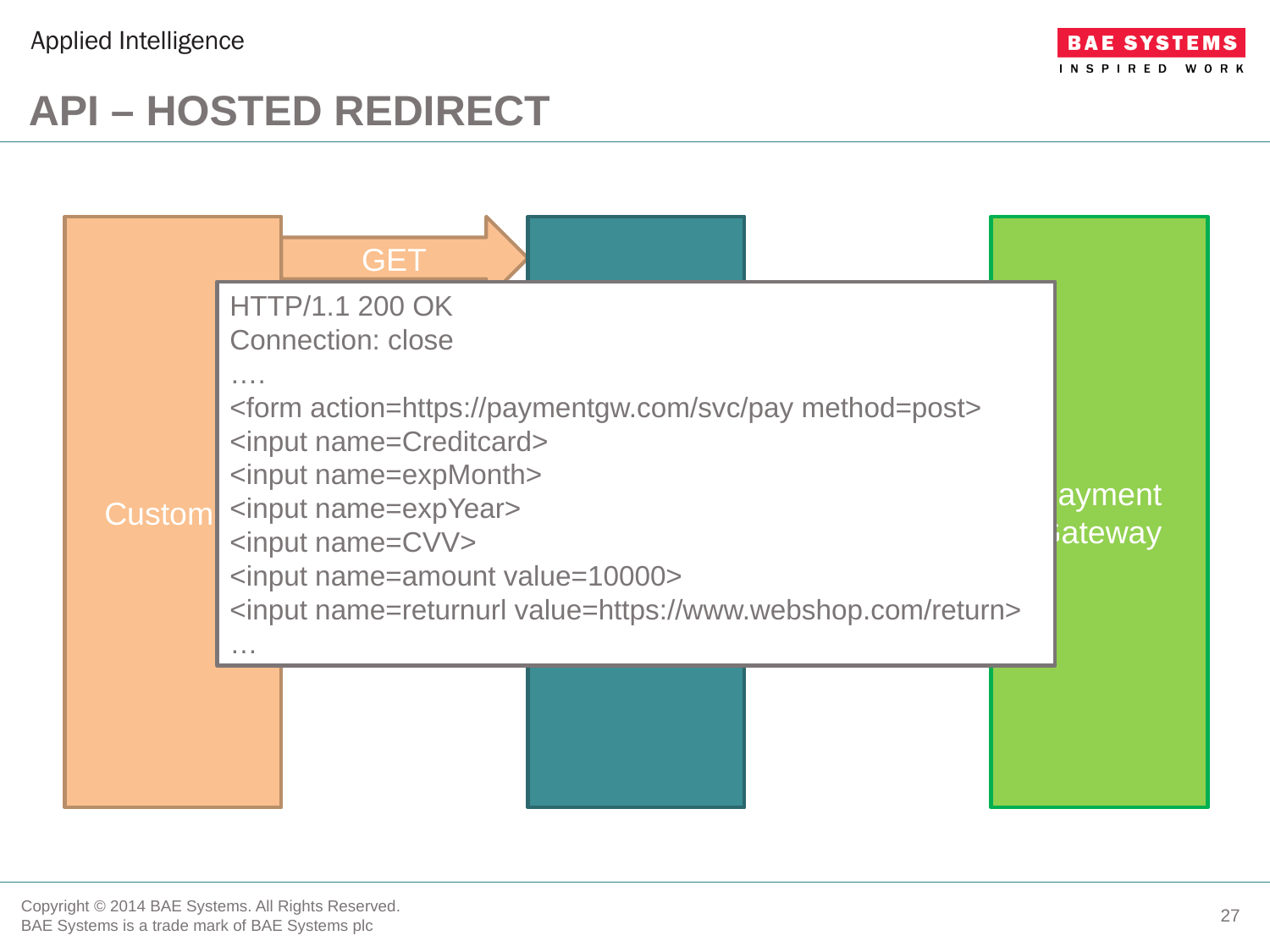

# API – Hosted reDirect
Merchant
Payment Gateway
Customer
GET
HTTP/1.1 200 OK
Connection: close
….
<form action=https://paymentgw.com/svc/pay method=post>
<input name=Creditcard>
<input name=expMonth>
<input name=expYear>
<input name=CVV>
<input name=amount value=10000>
<input name=returnurl value=https://www.webshop.com/return>
…
302
GET
HTML